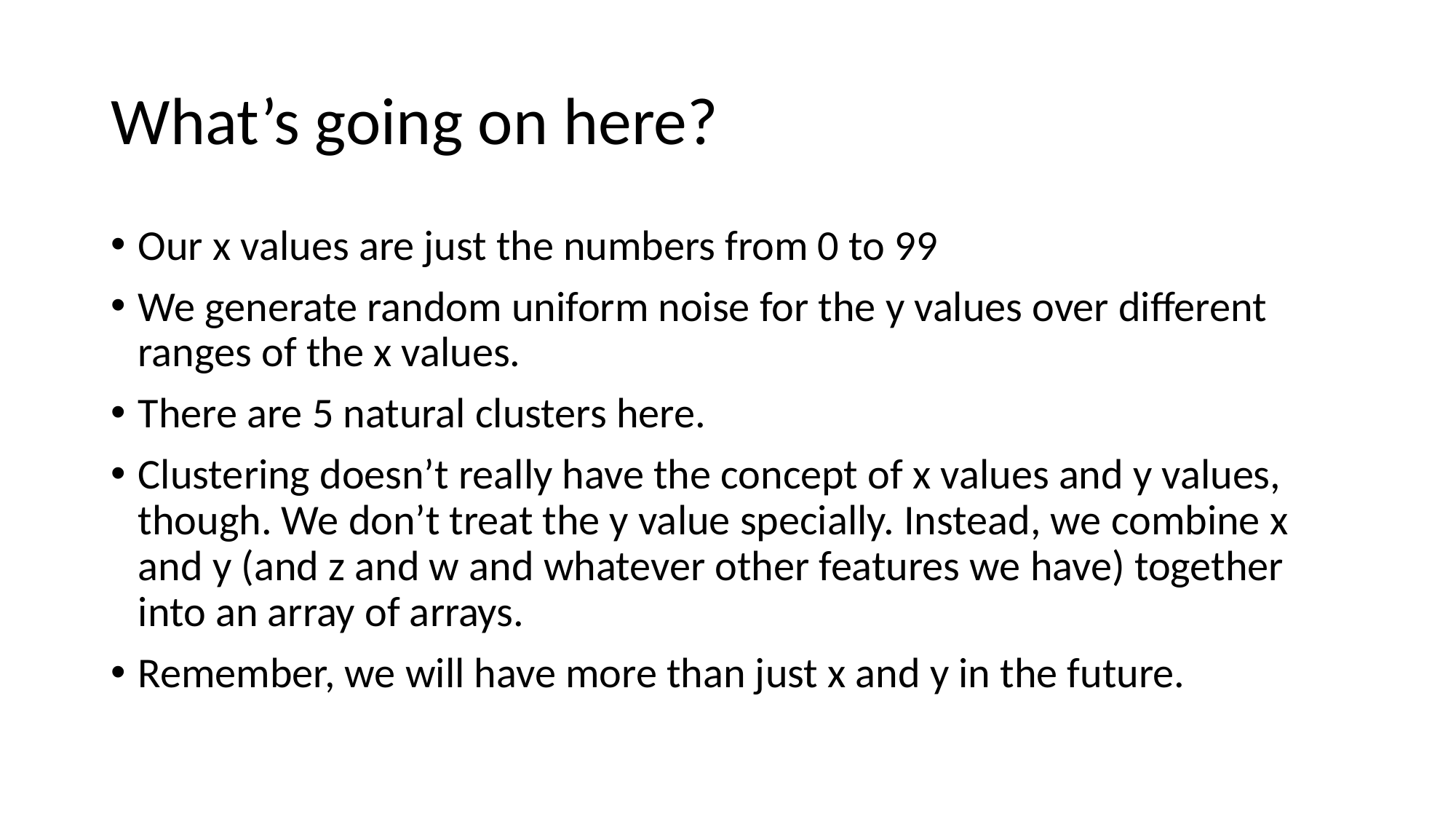

# What’s going on here?
Our x values are just the numbers from 0 to 99
We generate random uniform noise for the y values over different ranges of the x values.
There are 5 natural clusters here.
Clustering doesn’t really have the concept of x values and y values, though. We don’t treat the y value specially. Instead, we combine x and y (and z and w and whatever other features we have) together into an array of arrays.
Remember, we will have more than just x and y in the future.